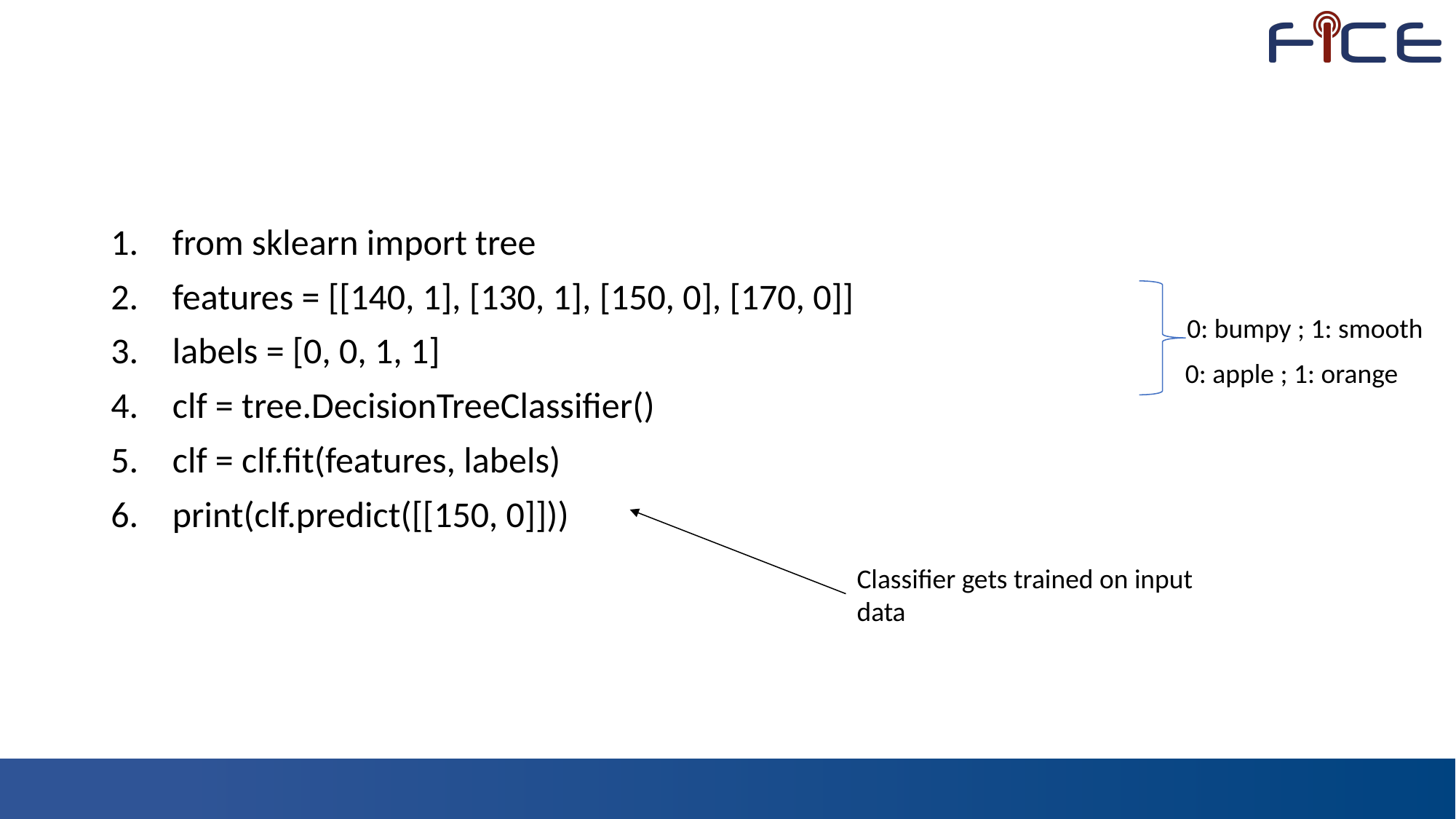

#
from sklearn import tree
features = [[140, 1], [130, 1], [150, 0], [170, 0]]
labels = [0, 0, 1, 1]
clf = tree.DecisionTreeClassifier()
clf = clf.fit(features, labels)
print(clf.predict([[150, 0]]))

  0: bumpy ; 1: smooth
0: apple ; 1: orange
Classifier gets trained on input data